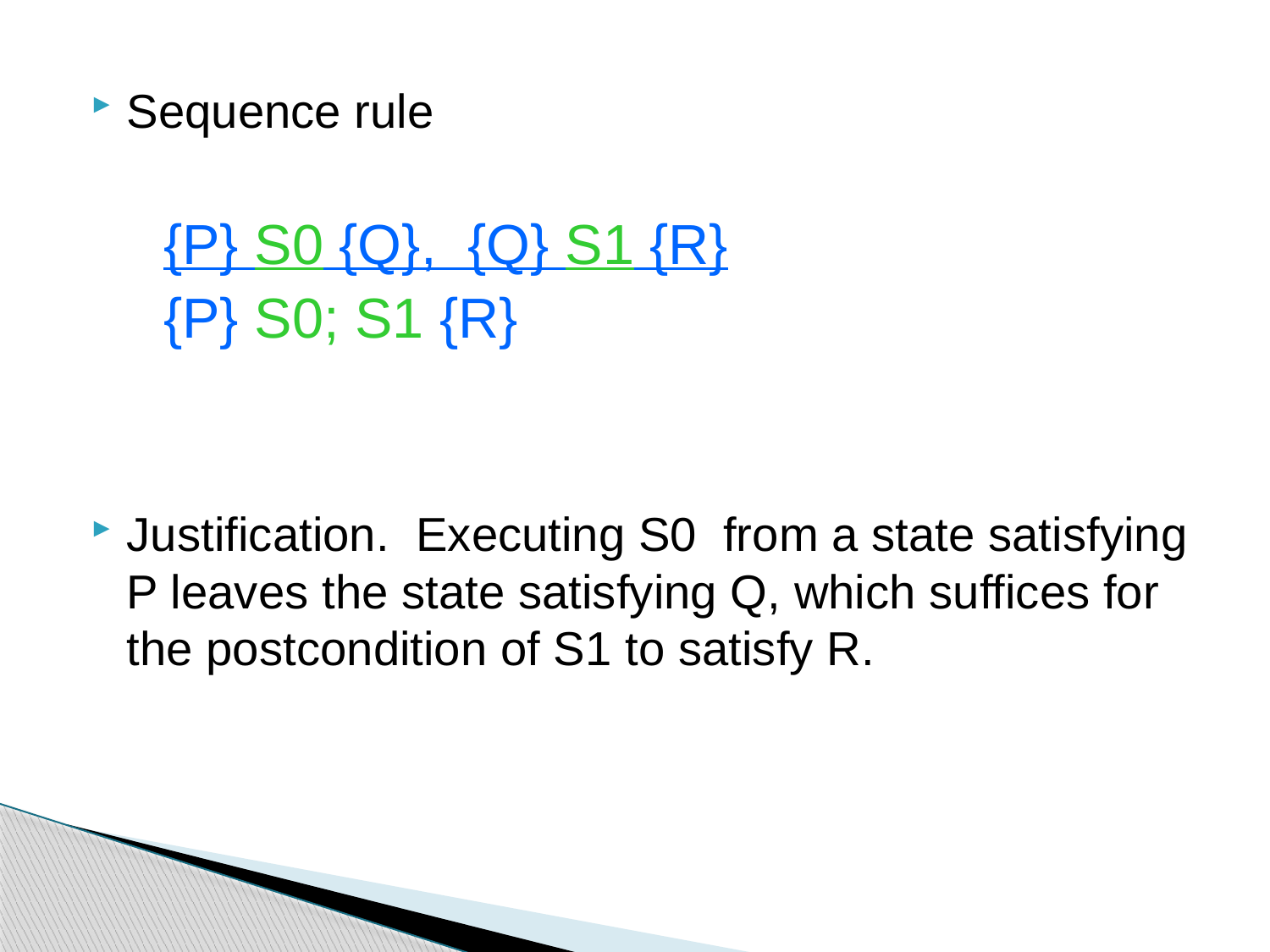

Sequence rule

{P} S0 {Q},  {Q} S1 {R}
{P} S0; S1 {R}

Justification.  Executing S0  from a state satisfying P leaves the state satisfying Q, which suffices for the postcondition of S1 to satisfy R.